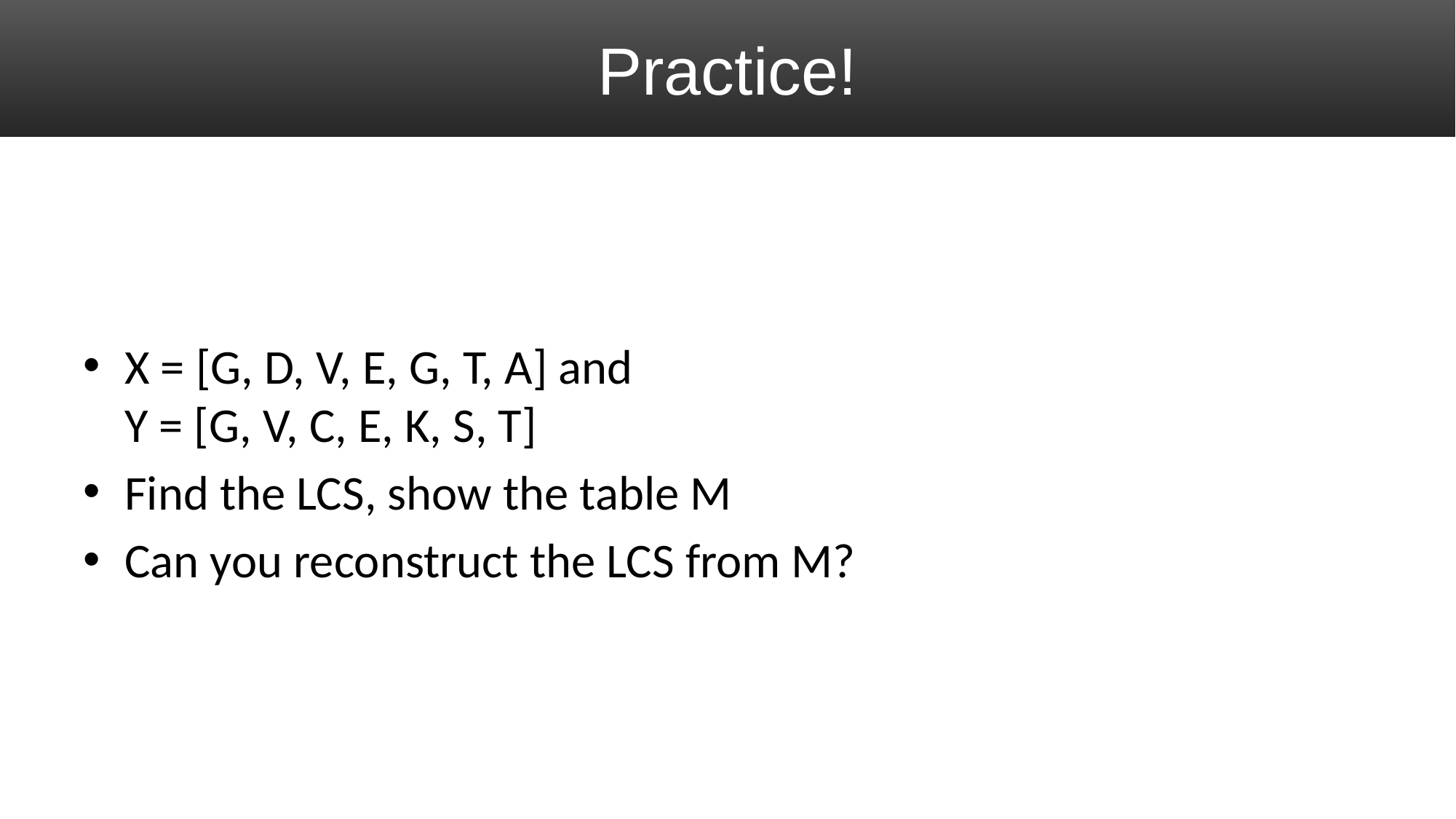

# Practice!
X = [G, D, V, E, G, T, A] and
Y = [G, V, C, E, K, S, T]
Find the LCS, show the table M
Can you reconstruct the LCS from M?